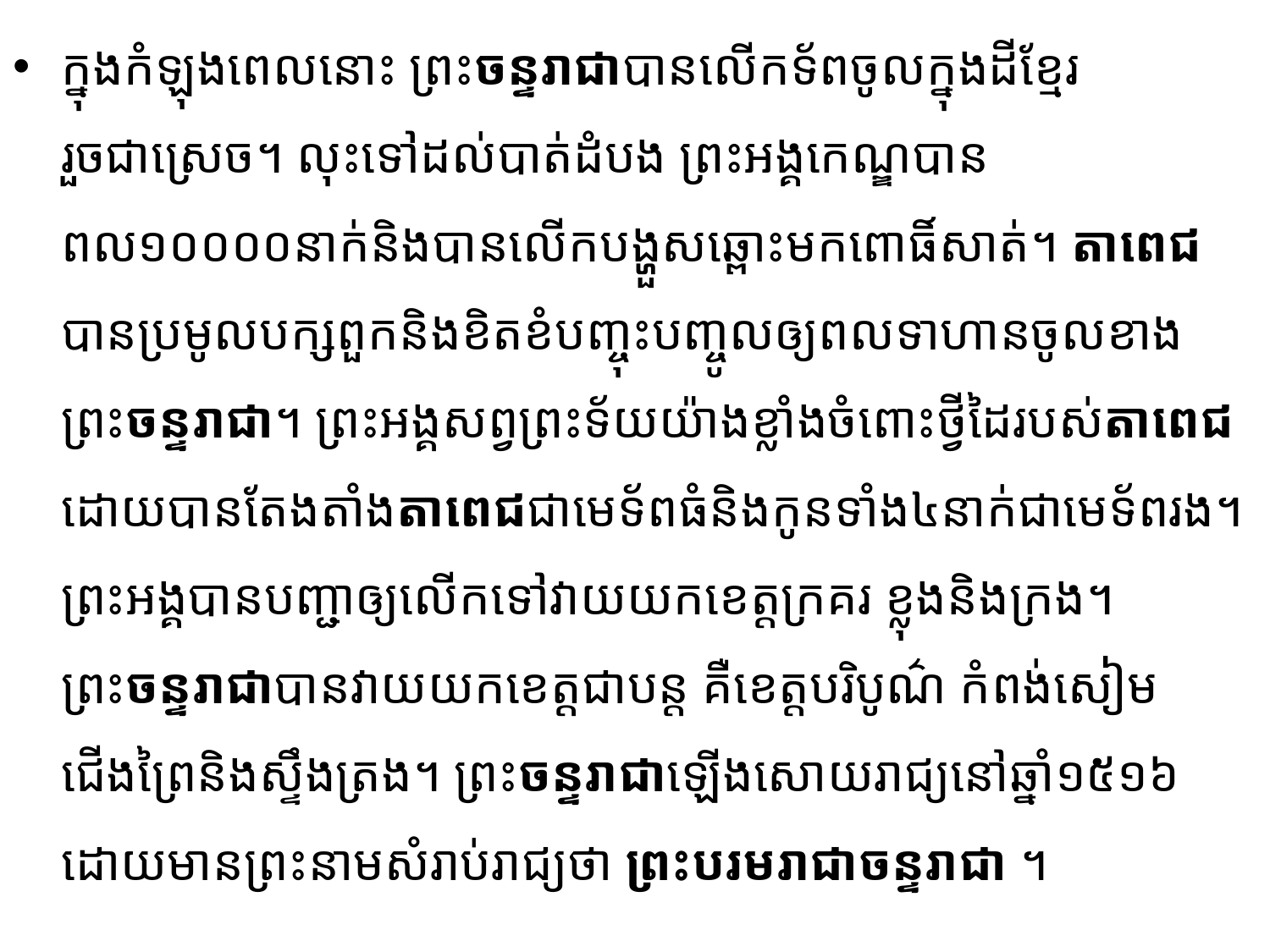

ក្នុងកំឡុងពេលនោះ ព្រះចន្ទរាជាបាន​លើក​ទ័ព​ចូលក្នុងដីខ្មែររួចជាស្រេច។ លុះទៅដល់បាត់ដំបង ព្រះអង្គកេណ្ឌបានពល១០០០០នាក់និងបានលើក​បង្ហួស​ឆ្ពោះមកពោធិ៍សាត់។ តាពេជបានប្រមូលបក្សពួកនិងខិតខំបញ្ចុះបញ្ចូល​ឲ្យពលទាហាន​ចូល​ខាង​ព្រះចន្ទរាជា។ ព្រះអង្គសព្វព្រះទ័យយ៉ាងខ្លាំងចំពោះថ្វីដៃរបស់តាពេជ ដោយបានតែងតាំងតាពេជជាមេទ័ពធំនិងកូនទាំង៤នាក់​ជាមេទ័ពរង។ ព្រះអង្គបានបញ្ជាឲ្យលើកទៅវាយយកខេត្តក្រគរ ខ្លុងនិងក្រង។ ព្រះចន្ទរាជា​បានវាយ​យក​ខេត្ត​ជា​បន្ត គឺខេត្តបរិបូណ៌ កំពង់​សៀម ជើងព្រៃ​និង​ស្ទឹង​ត្រង។ ព្រះ​ចន្ទ​រាជាឡើងសោយរាជ្យនៅឆ្នាំ១៥១៦ ដោយ​មាន​ព្រះ​នាមសំរាប់រាជ្យថា ព្រះបរមរាជាចន្ទរាជា ។